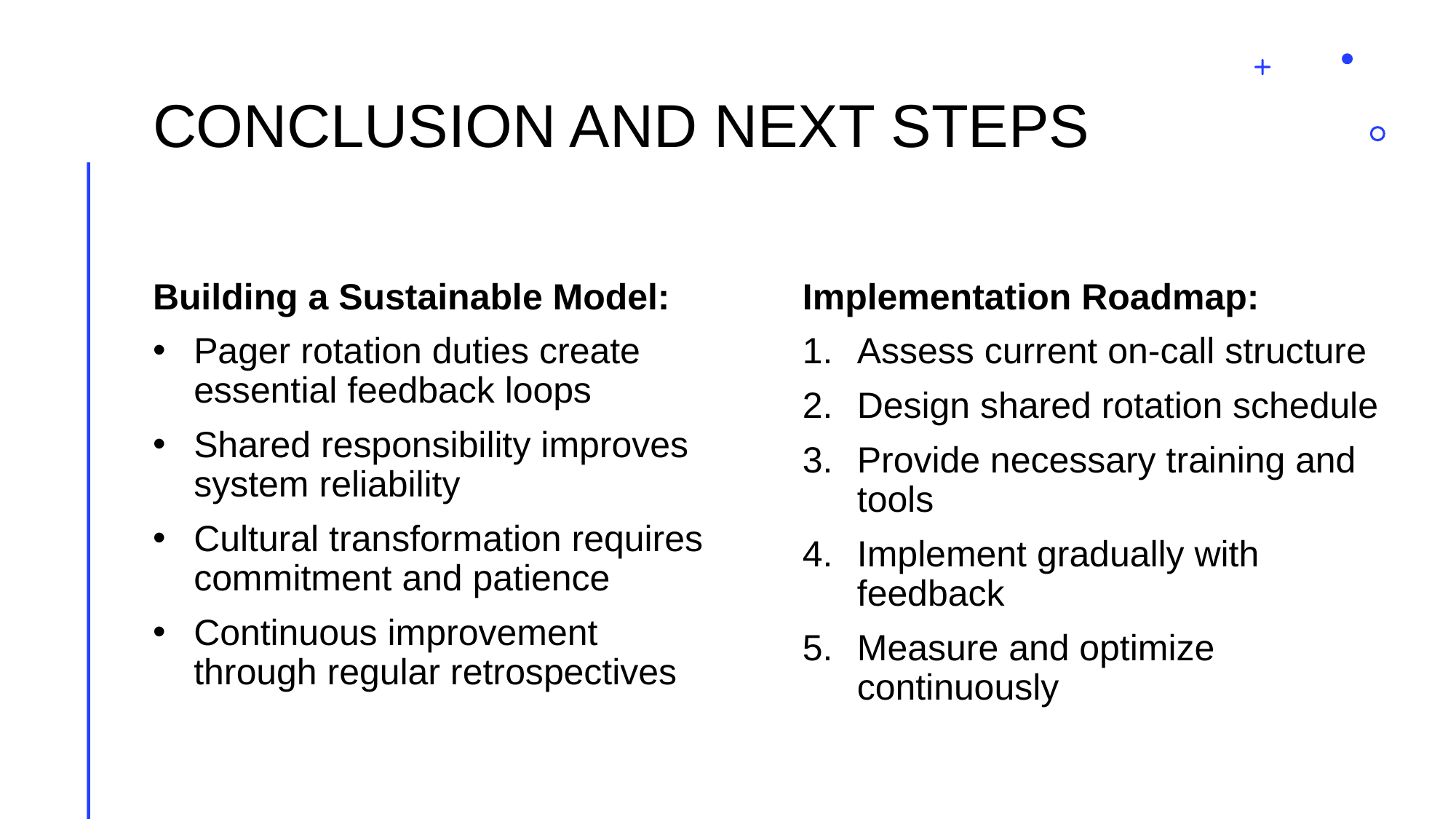

# Conclusion and Next Steps
Building a Sustainable Model:
Pager rotation duties create essential feedback loops
Shared responsibility improves system reliability
Cultural transformation requires commitment and patience
Continuous improvement through regular retrospectives
Implementation Roadmap:
Assess current on-call structure
Design shared rotation schedule
Provide necessary training and tools
Implement gradually with feedback
Measure and optimize continuously